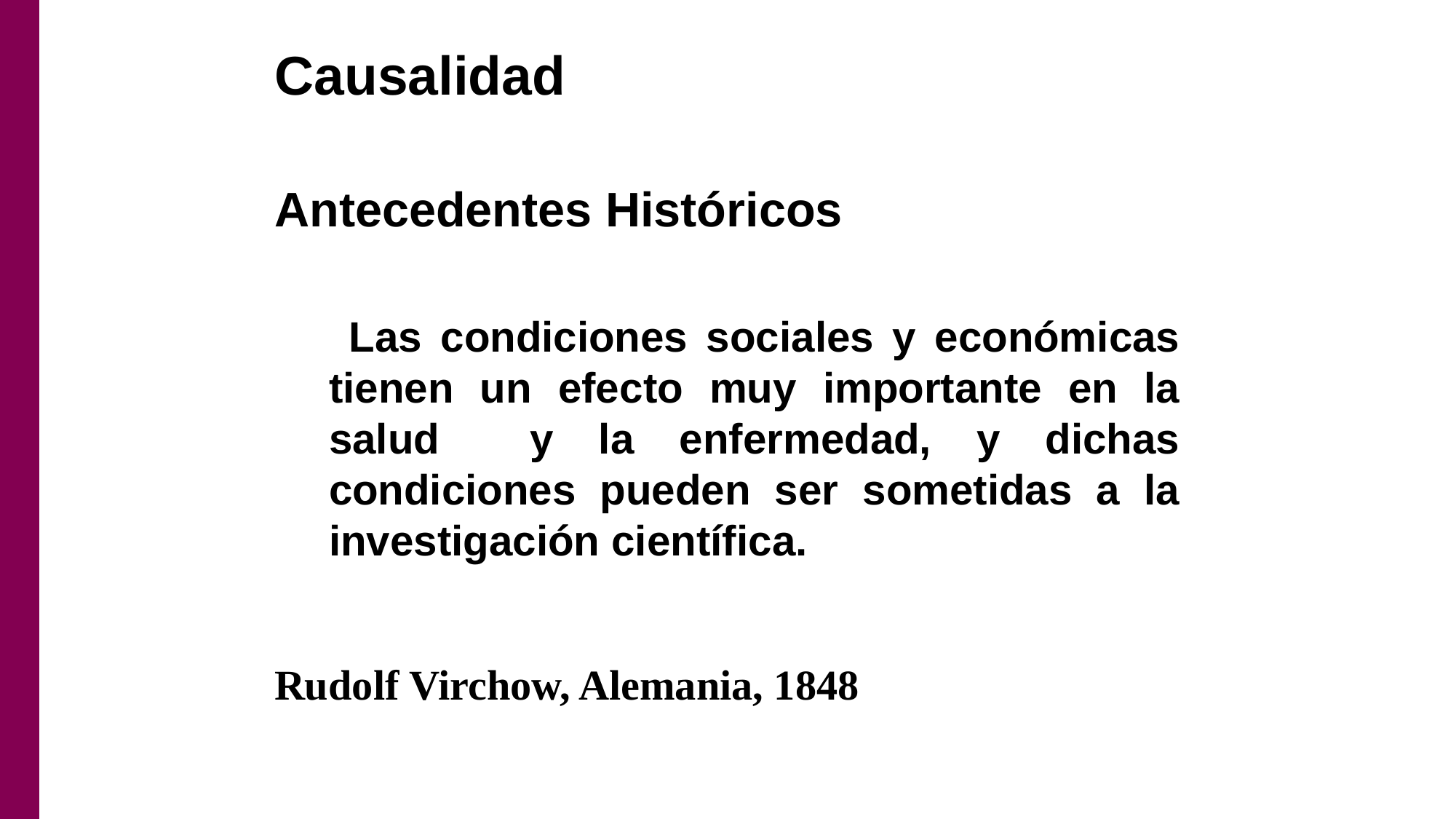

# Causalidad
Antecedentes Históricos

    Las condiciones sociales y económicas tienen un efecto muy importante en la salud  y la enfermedad, y dichas condiciones pueden ser sometidas a la investigación científica.

Rudolf Virchow, Alemania, 1848